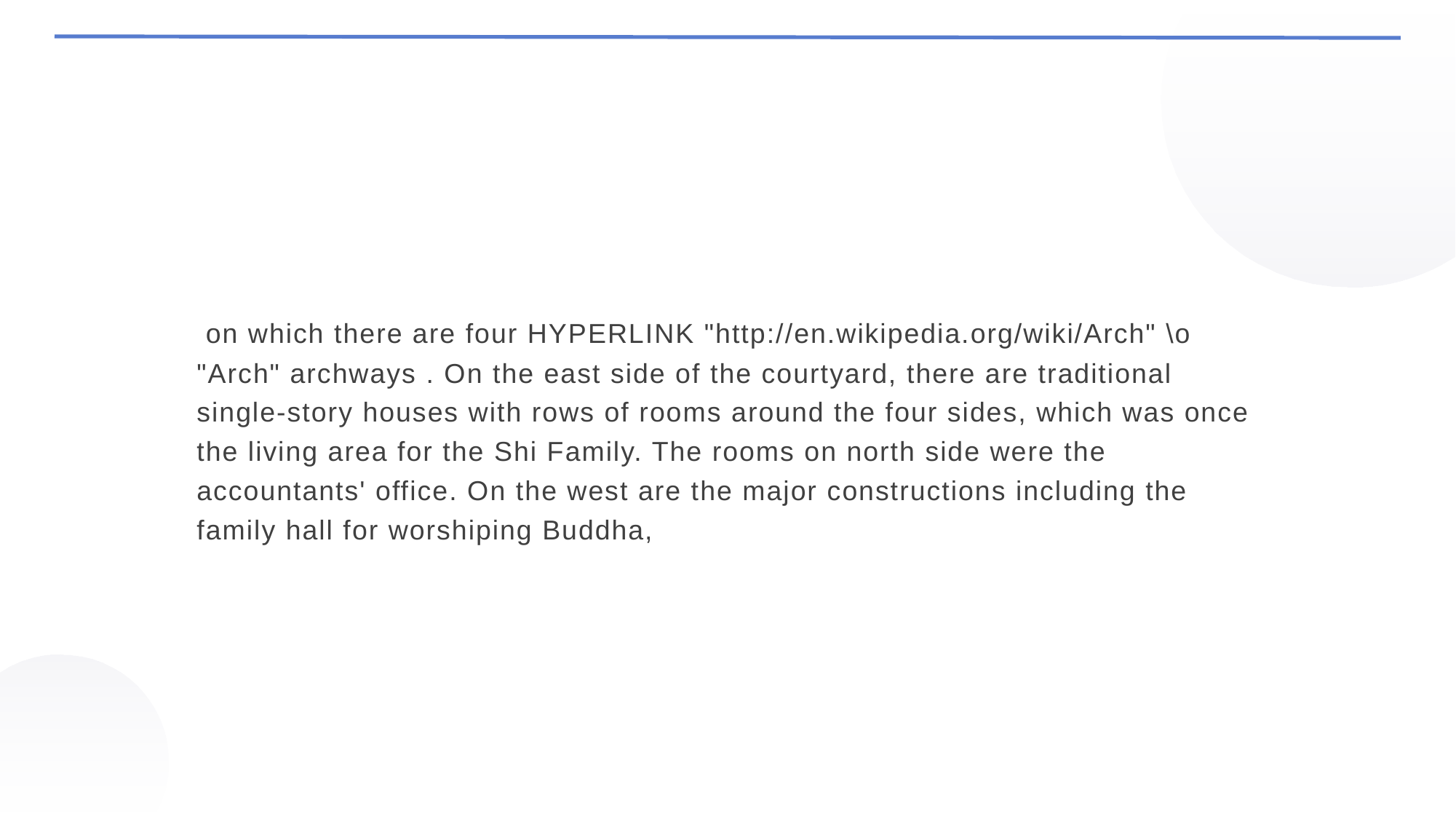

on which there are four HYPERLINK "http://en.wikipedia.org/wiki/Arch" \o "Arch" archways . On the east side of the courtyard, there are traditional single-story houses with rows of rooms around the four sides, which was once the living area for the Shi Family. The rooms on north side were the accountants' office. On the west are the major constructions including the family hall for worshiping Buddha,